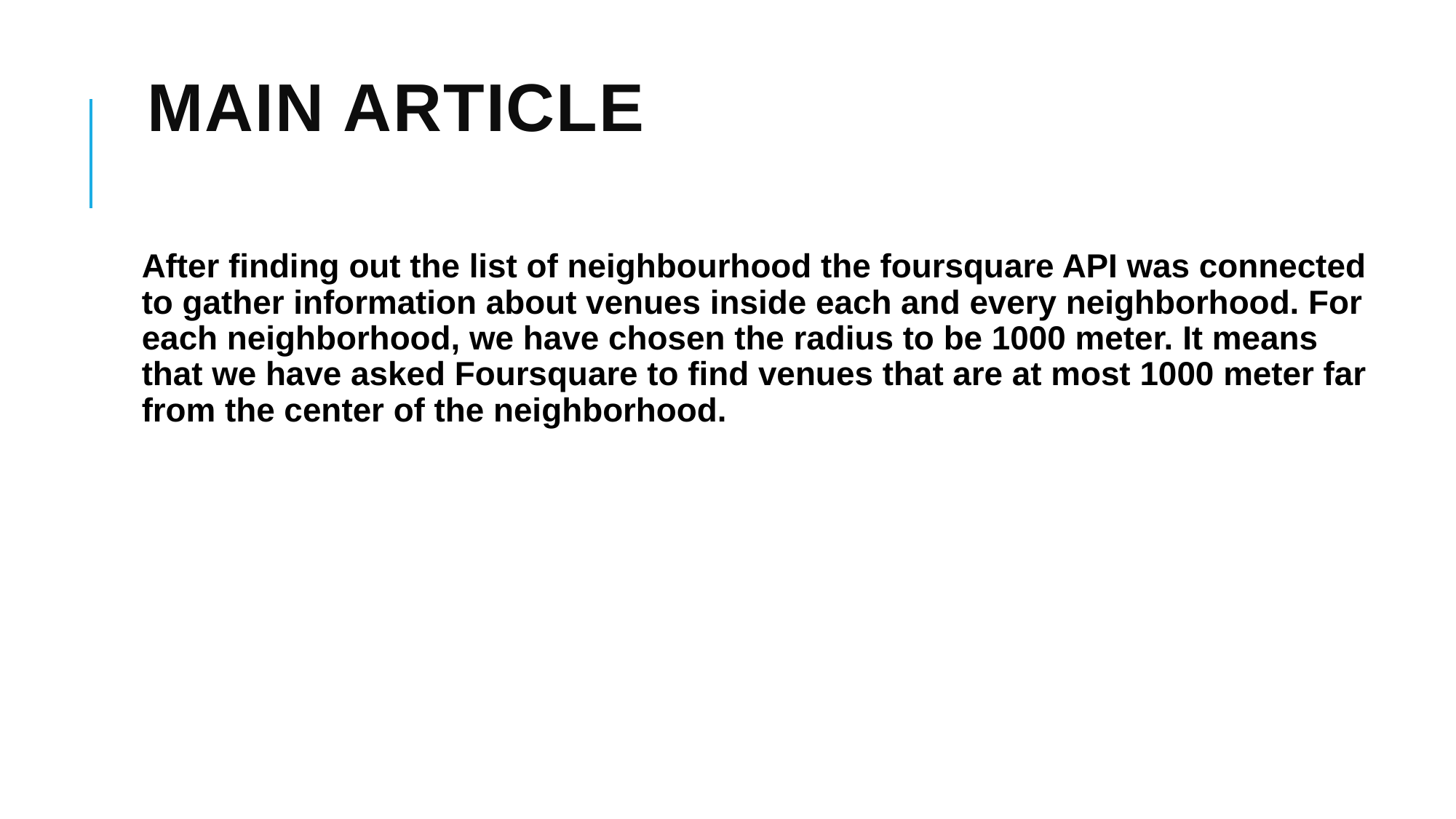

# Main Article

After finding out the list of neighbourhood the foursquare API was connected to gather information about venues inside each and every neighborhood. For each neighborhood, we have chosen the radius to be 1000 meter. It means that we have asked Foursquare to find venues that are at most 1000 meter far from the center of the neighborhood.